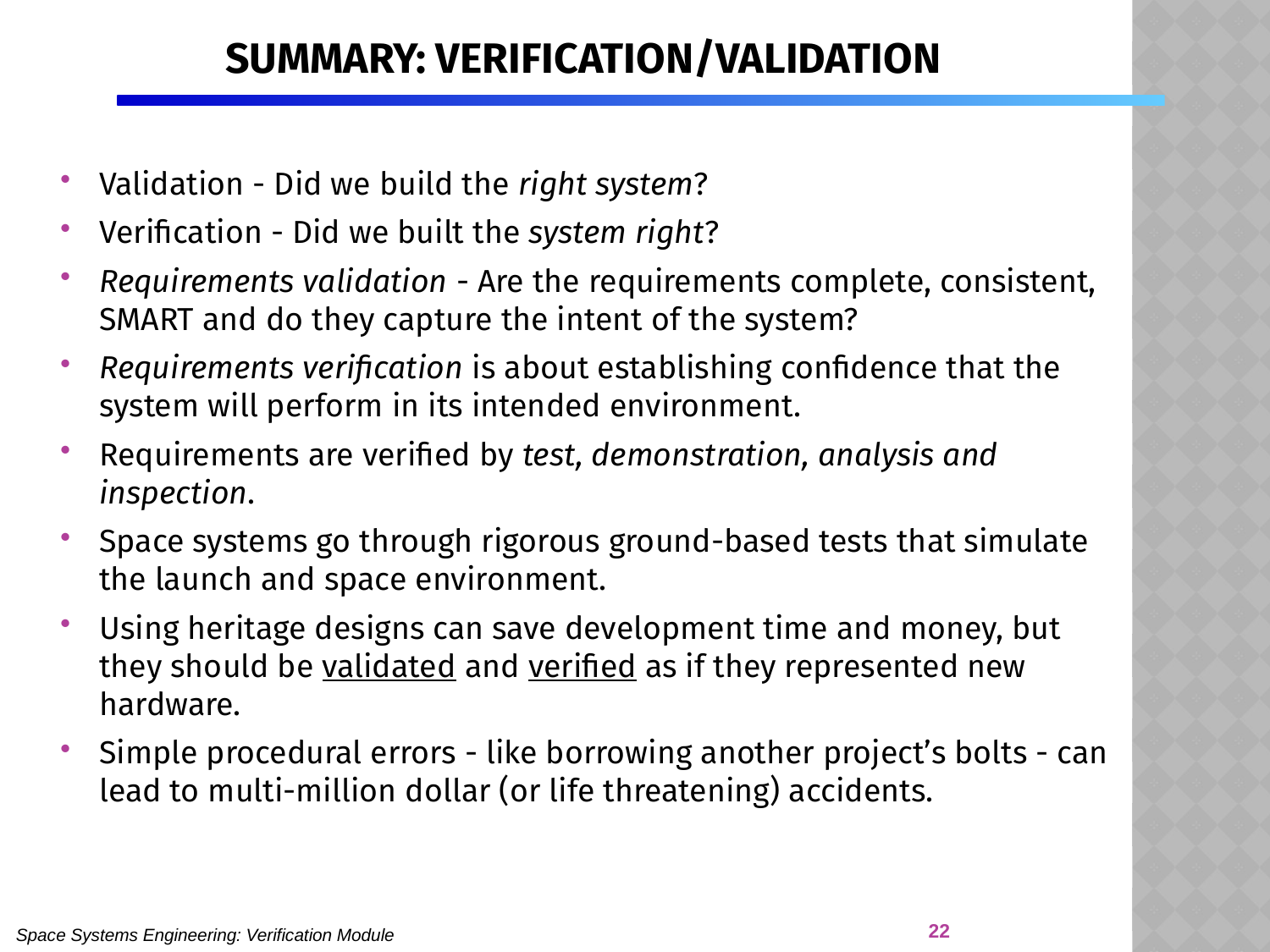

# Summary: Verification/Validation
Validation - Did we build the right system?
Verification - Did we built the system right?
Requirements validation - Are the requirements complete, consistent, SMART and do they capture the intent of the system?
Requirements verification is about establishing confidence that the system will perform in its intended environment.
Requirements are verified by test, demonstration, analysis and inspection.
Space systems go through rigorous ground-based tests that simulate the launch and space environment.
Using heritage designs can save development time and money, but they should be validated and verified as if they represented new hardware.
Simple procedural errors - like borrowing another project’s bolts - can lead to multi-million dollar (or life threatening) accidents.
22